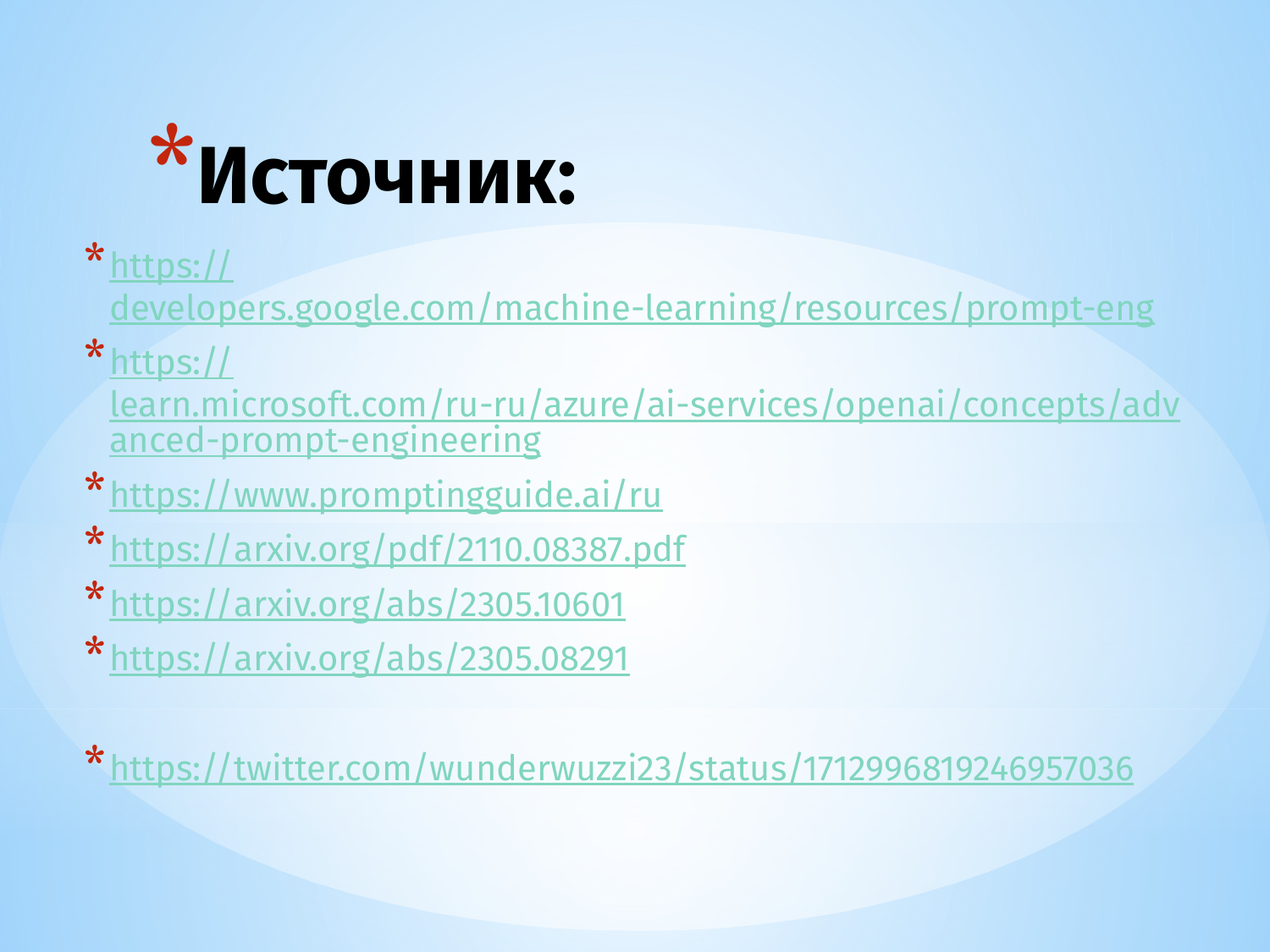

# Источник:
https://developers.google.com/machine-learning/resources/prompt-eng
https://learn.microsoft.com/ru-ru/azure/ai-services/openai/concepts/advanced-prompt-engineering
https://www.promptingguide.ai/ru
https://arxiv.org/pdf/2110.08387.pdf
https://arxiv.org/abs/2305.10601
https://arxiv.org/abs/2305.08291

https://twitter.com/wunderwuzzi23/status/1712996819246957036